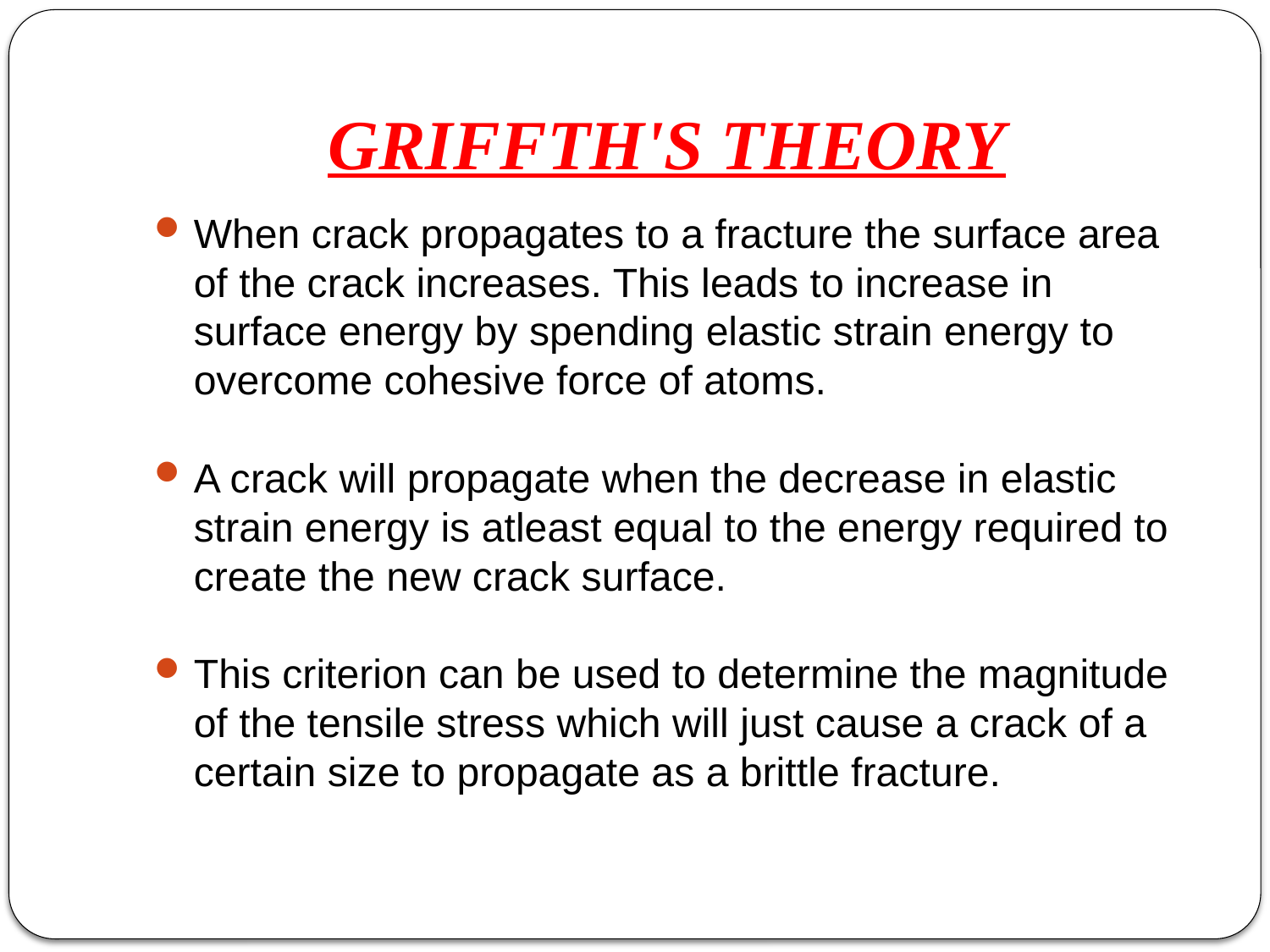

# GRIFFTH'S THEORY
When crack propagates to a fracture the surface area of the crack increases. This leads to increase in surface energy by spending elastic strain energy to overcome cohesive force of atoms.

A crack will propagate when the decrease in elastic strain energy is atleast equal to the energy required to create the new crack surface.

This criterion can be used to determine the magnitude of the tensile stress which will just cause a crack of a certain size to propagate as a brittle fracture.